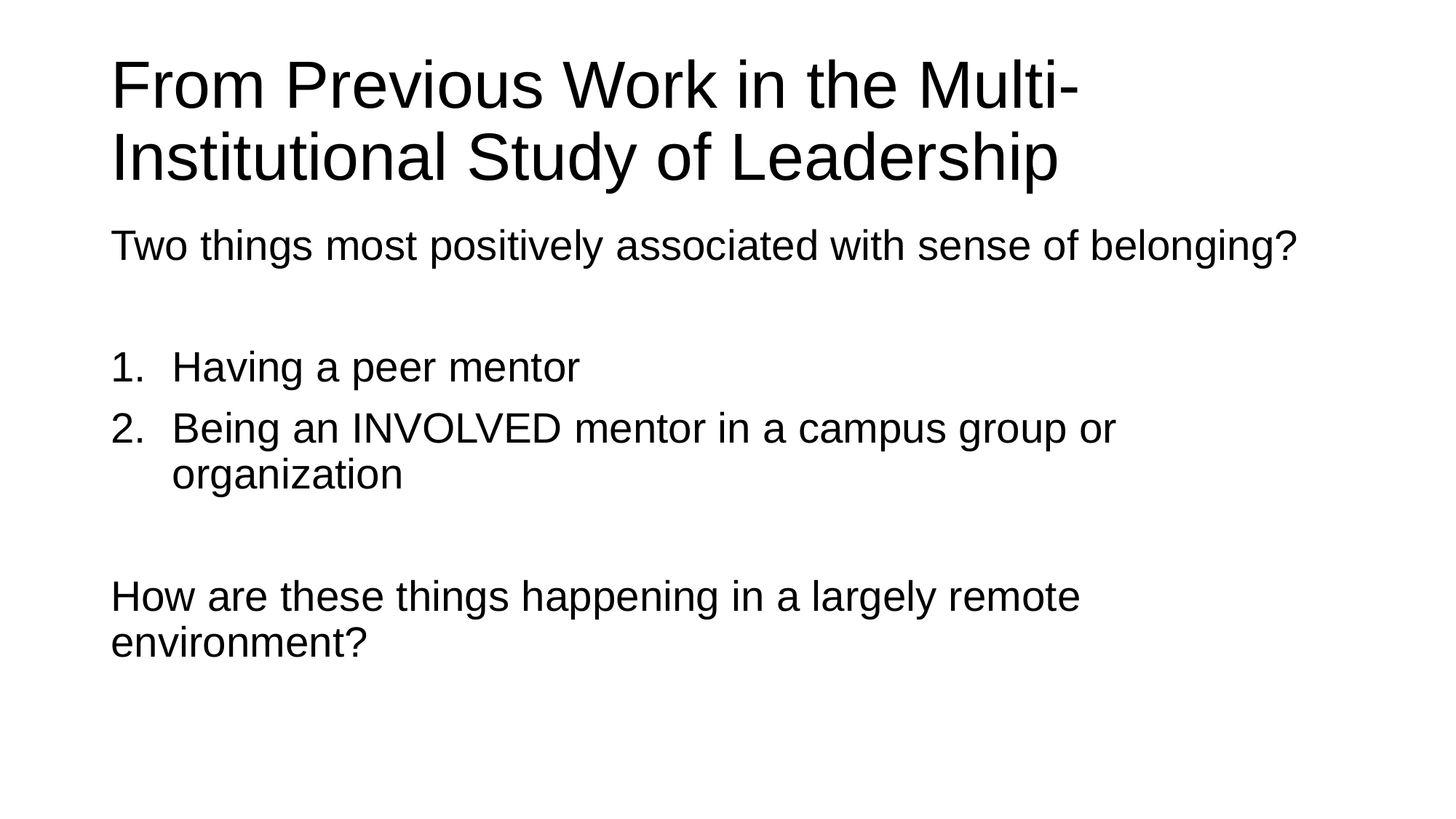

# From Previous Work in the Multi-Institutional Study of Leadership
Two things most positively associated with sense of belonging?

Having a peer mentor
Being an INVOLVED mentor in a campus group or organization

How are these things happening in a largely remote environment?